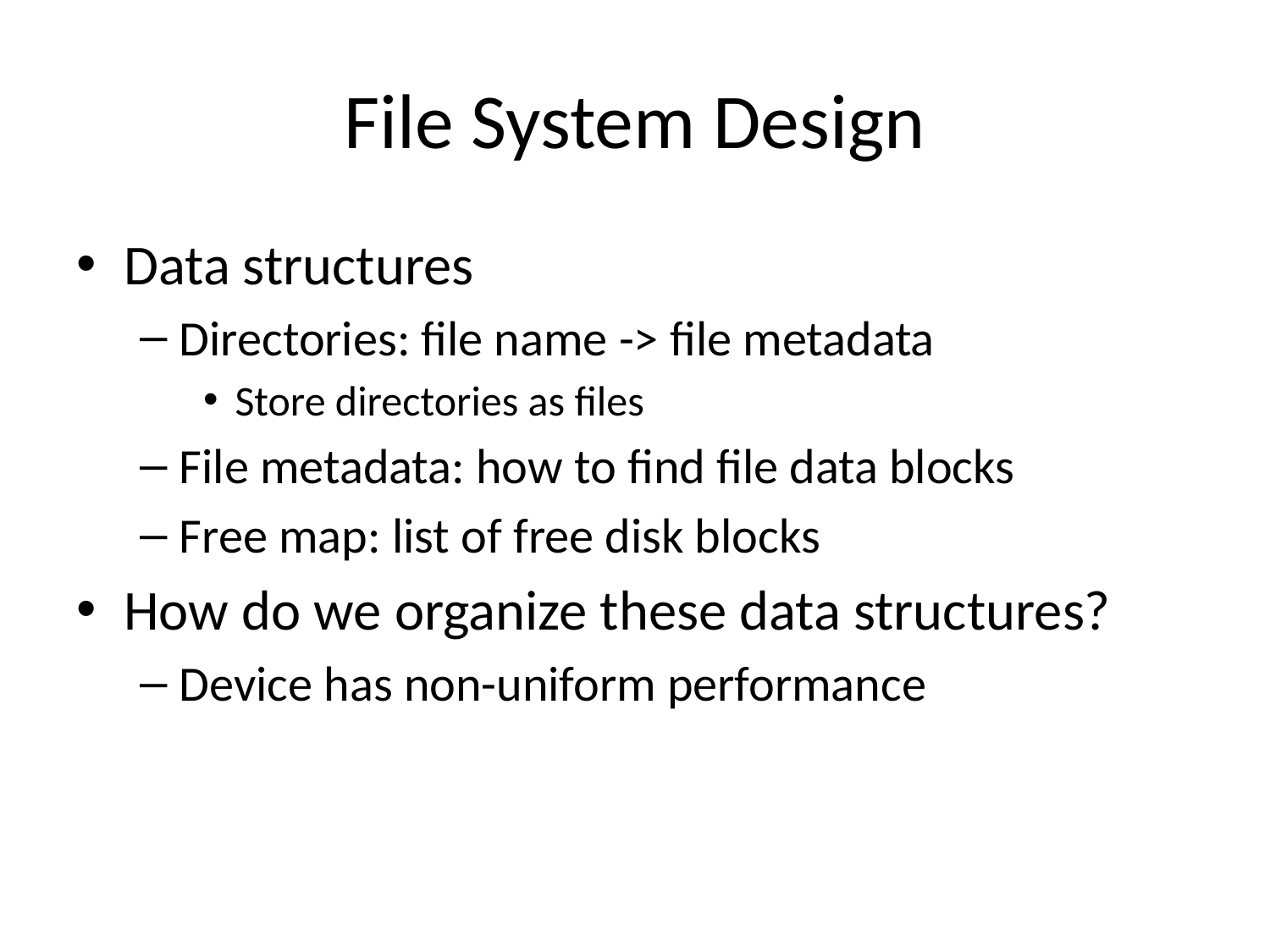

# File System Design
Data structures
Directories: file name -> file metadata
Store directories as files
File metadata: how to find file data blocks
Free map: list of free disk blocks
How do we organize these data structures?
Device has non-uniform performance